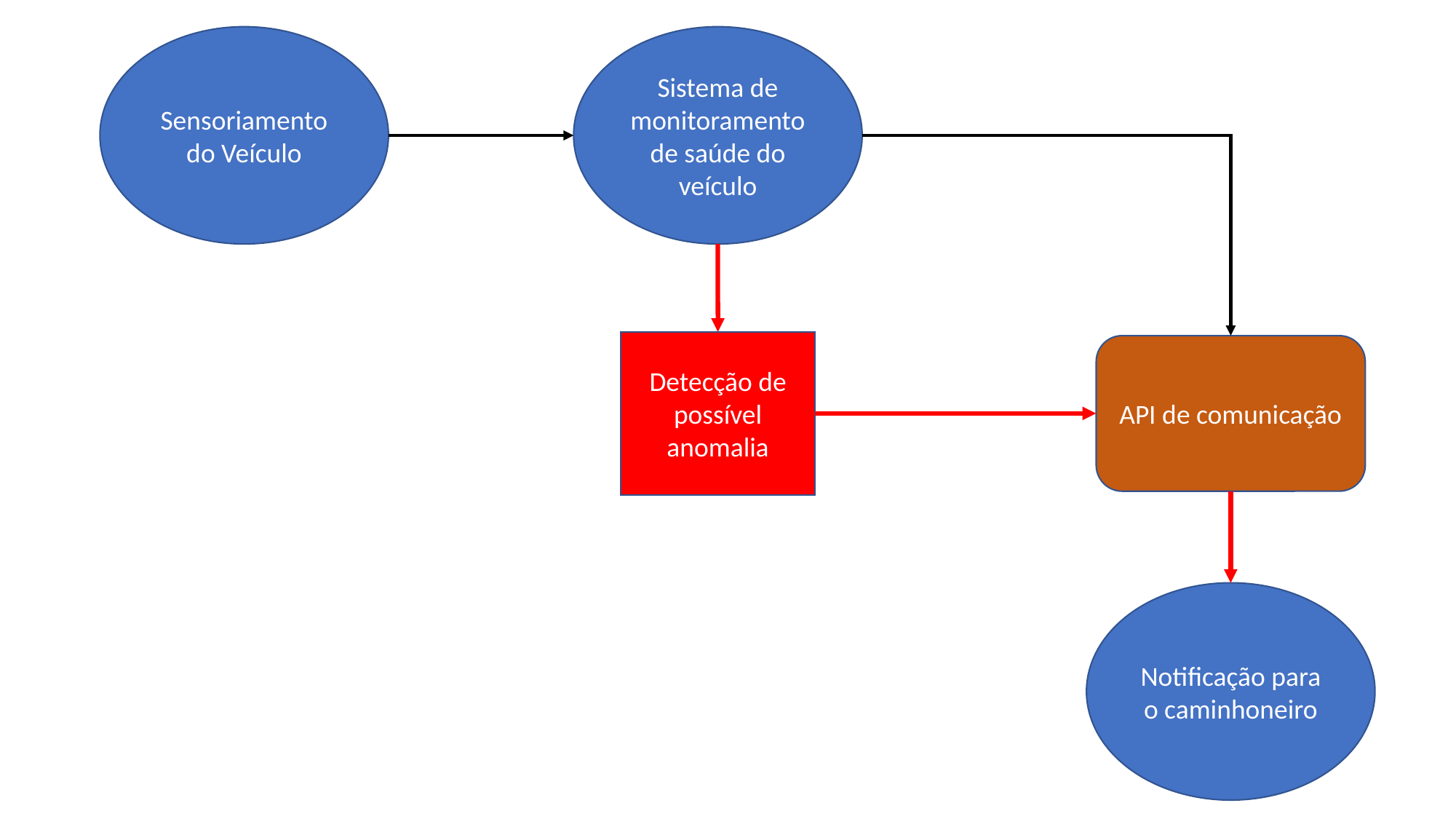

Sensoriamento do Veículo
Sistema de monitoramento de saúde do veículo
Detecção de possível anomalia
API de comunicação
Notificação para o caminhoneiro